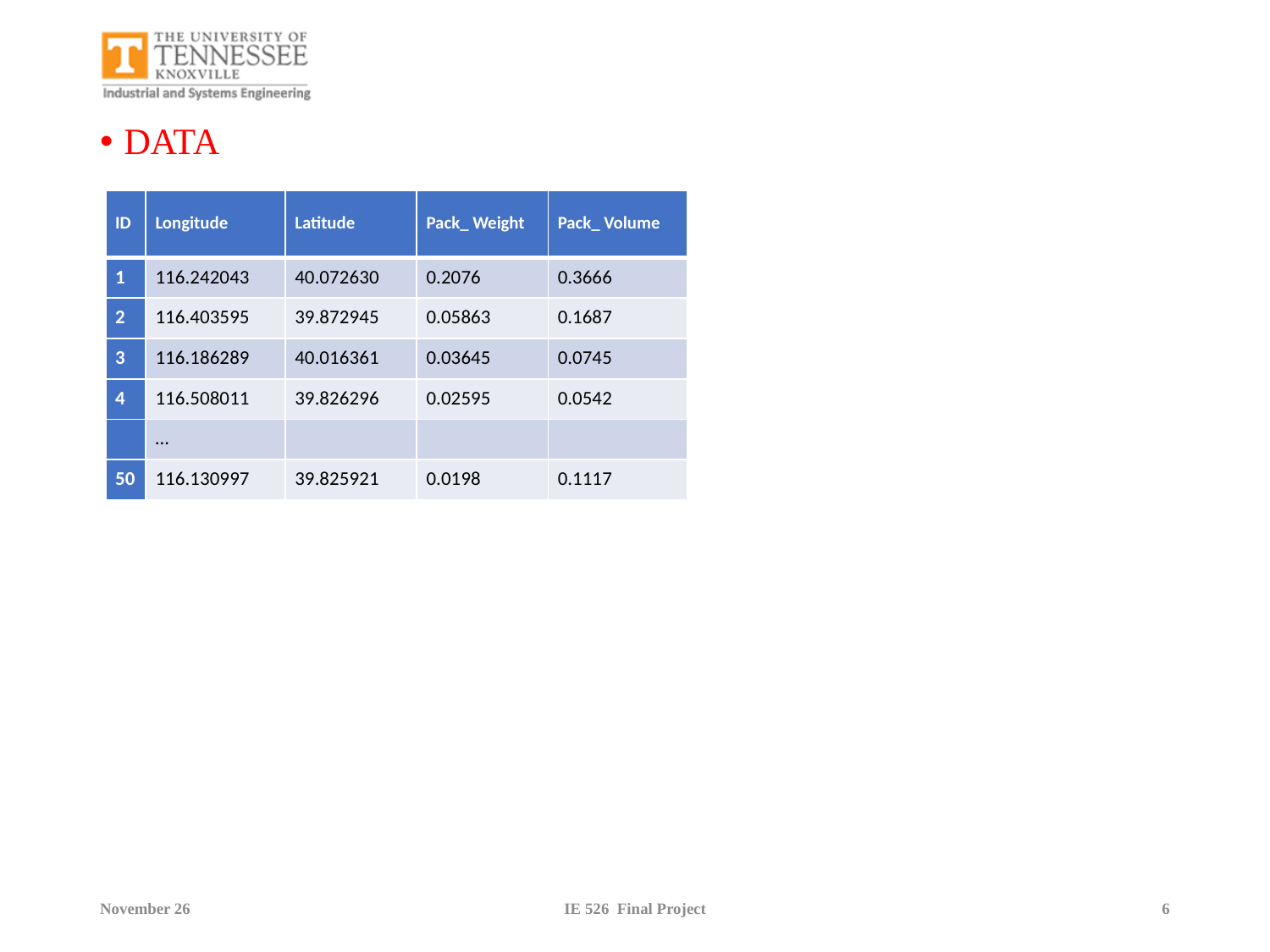

DATA

| ID | Longitude | Latitude | Pack\_ Weight | Pack\_ Volume |
| --- | --- | --- | --- | --- |
| 1 | 116.242043 | 40.072630 | 0.2076 | 0.3666 |
| 2 | 116.403595 | 39.872945 | 0.05863 | 0.1687 |
| 3 | 116.186289 | 40.016361 | 0.03645 | 0.0745 |
| 4 | 116.508011 | 39.826296 | 0.02595 | 0.0542 |
|  | … |  |  |  |
| 50 | 116.130997 | 39.825921 | 0.0198 | 0.1117 |
November 26
IE 526  Final Project
6